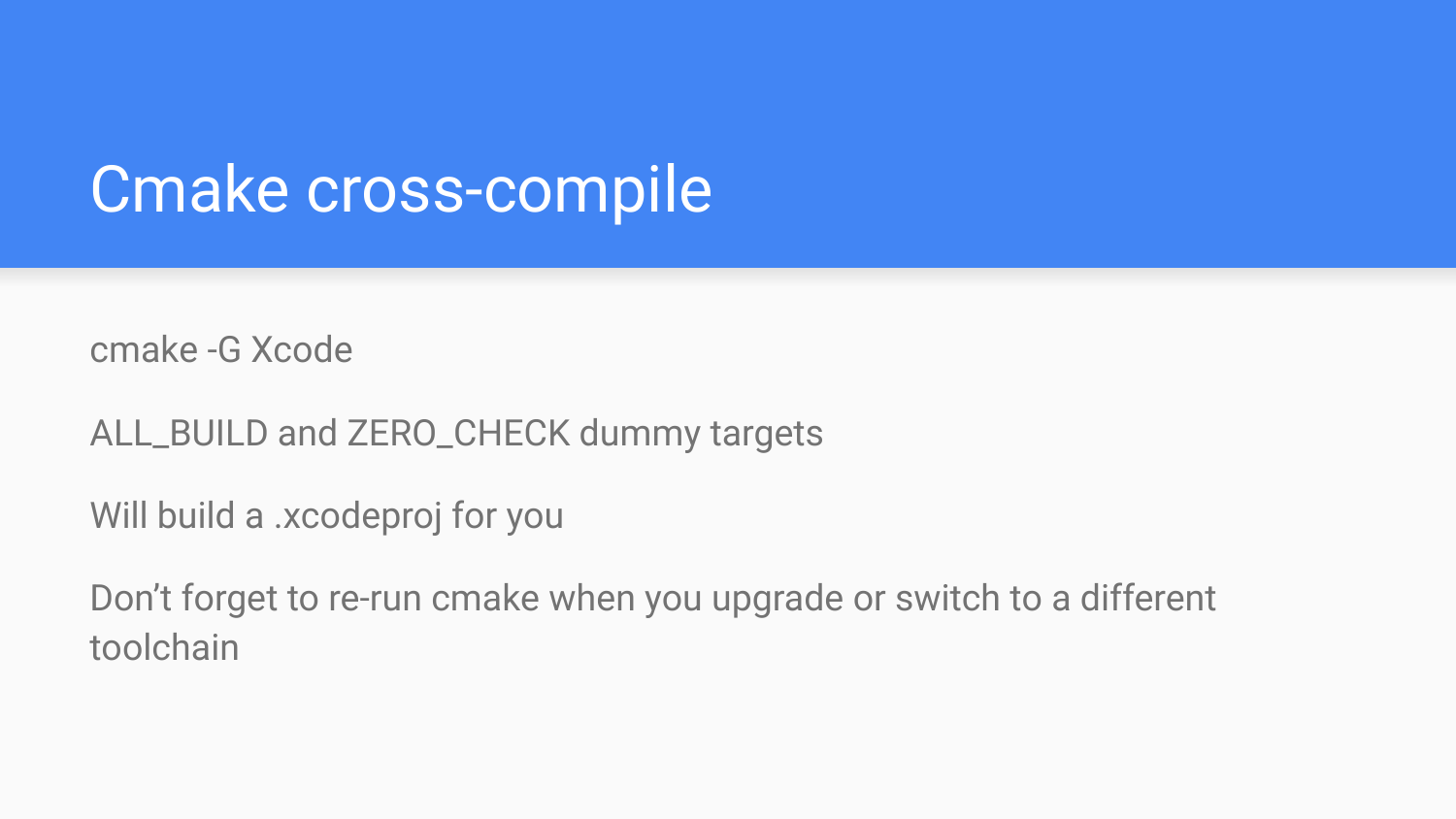

# Cmake cross-compile
cmake -G Xcode
ALL_BUILD and ZERO_CHECK dummy targets
Will build a .xcodeproj for you
Don’t forget to re-run cmake when you upgrade or switch to a different toolchain